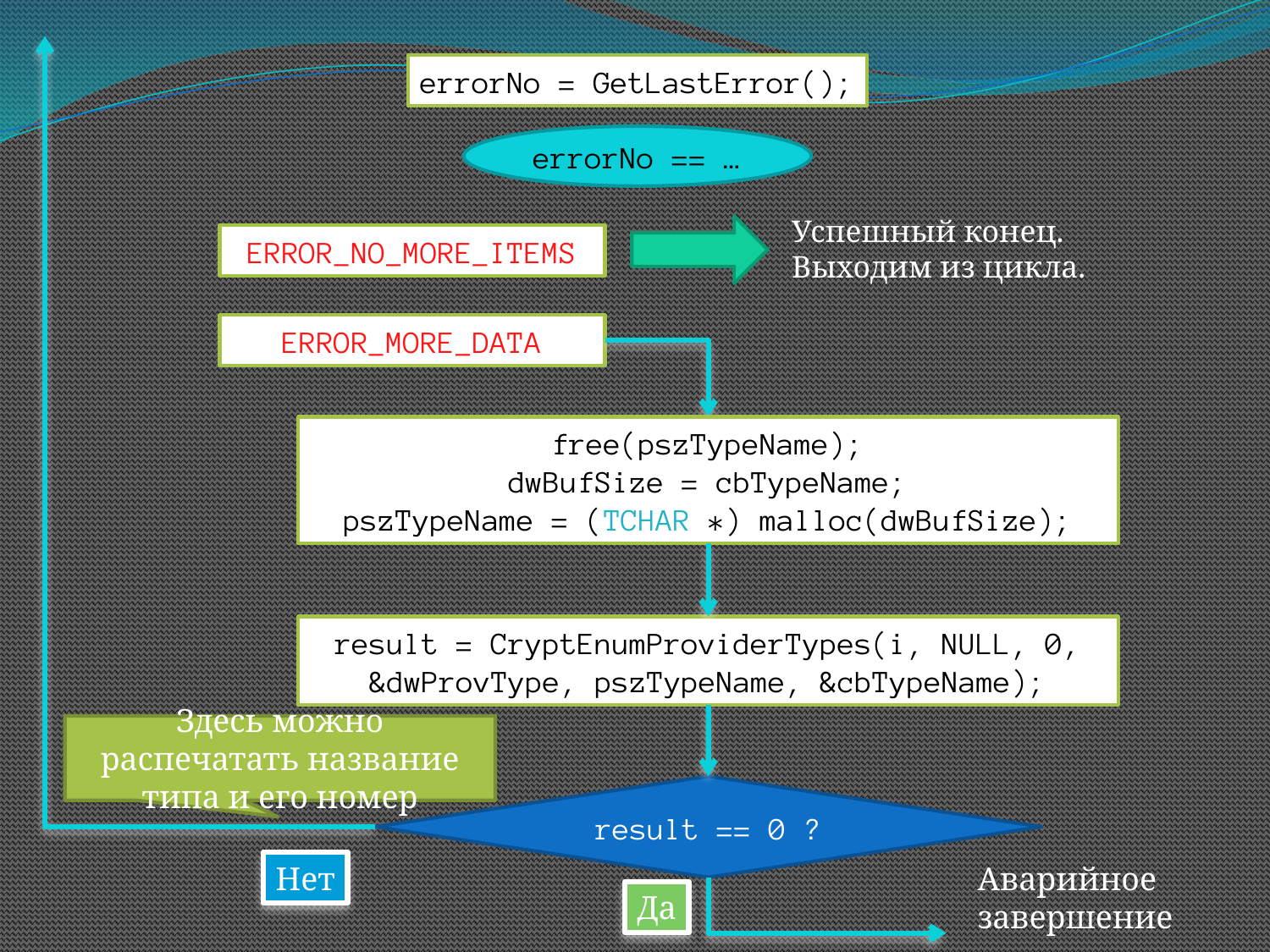

errorNo = GetLastError();
errorNo == …
Успешный конец.
Выходим из цикла.

ERROR_NO_MORE_ITEMS
ERROR_MORE_DATA
free(pszTypeName);
dwBufSize = cbTypeName;
pszTypeName = (TCHAR *) malloc(dwBufSize);
result = CryptEnumProviderTypes(i, NULL, 0, &dwProvType, pszTypeName, &cbTypeName);
Здесь можно распечатать название типа и его номер
result == 0 ?
Нет
Аварийное завершение
Да